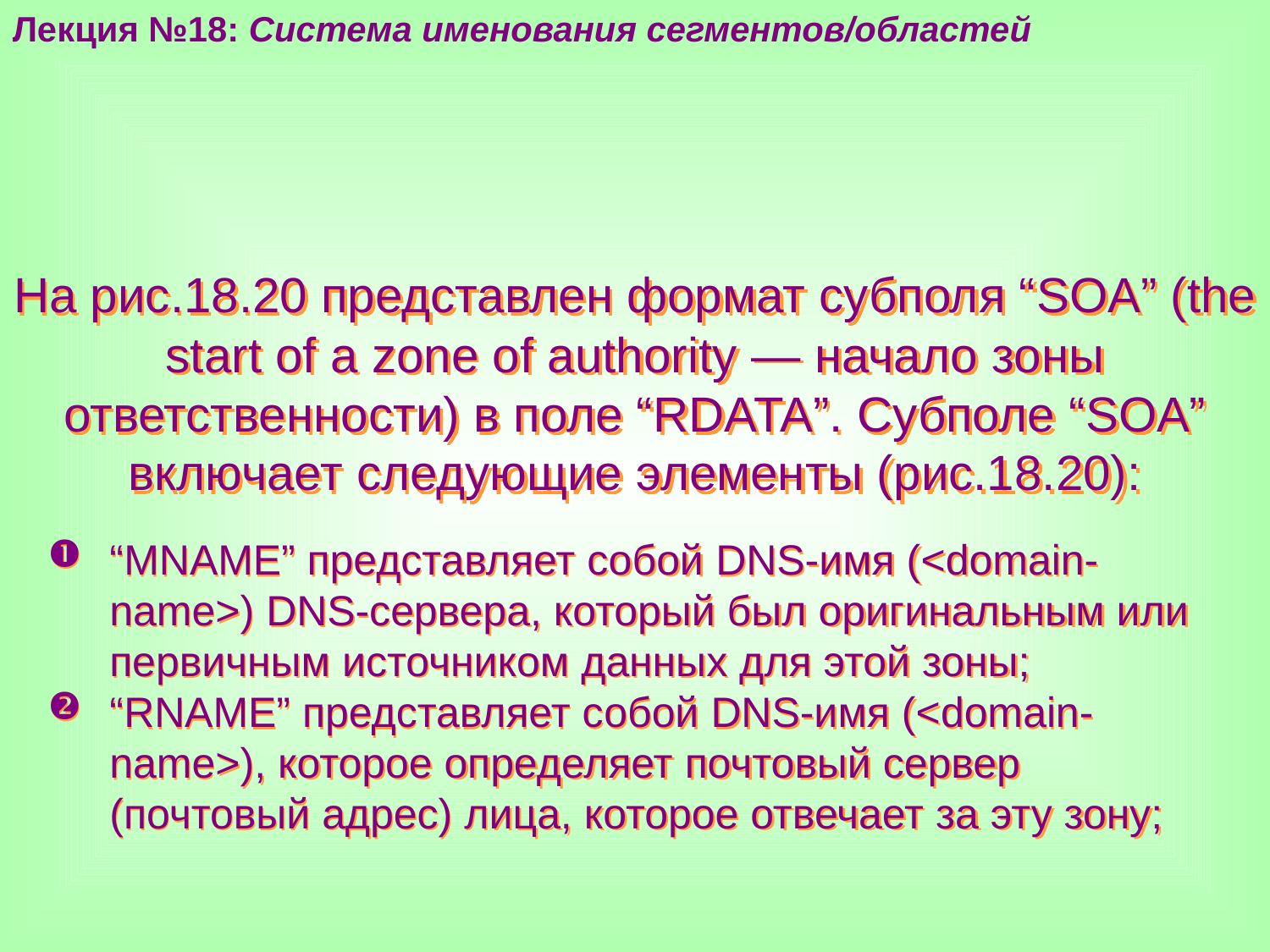

Лекция №18: Система именования сегментов/областей
На рис.18.20 представлен формат субполя “SOA” (the start of a zone of authority — начало зоны ответственности) в поле “RDATA”. Субполе “SOA” включает следующие элементы (рис.18.20):
“MNAME” представляет собой DNS-имя (<domain-name>) DNS-сервера, который был оригинальным или первичным источником данных для этой зоны;
“RNAME” представляет собой DNS-имя (<domain-name>), которое определяет почтовый сервер (почтовый адрес) лица, которое отвечает за эту зону;